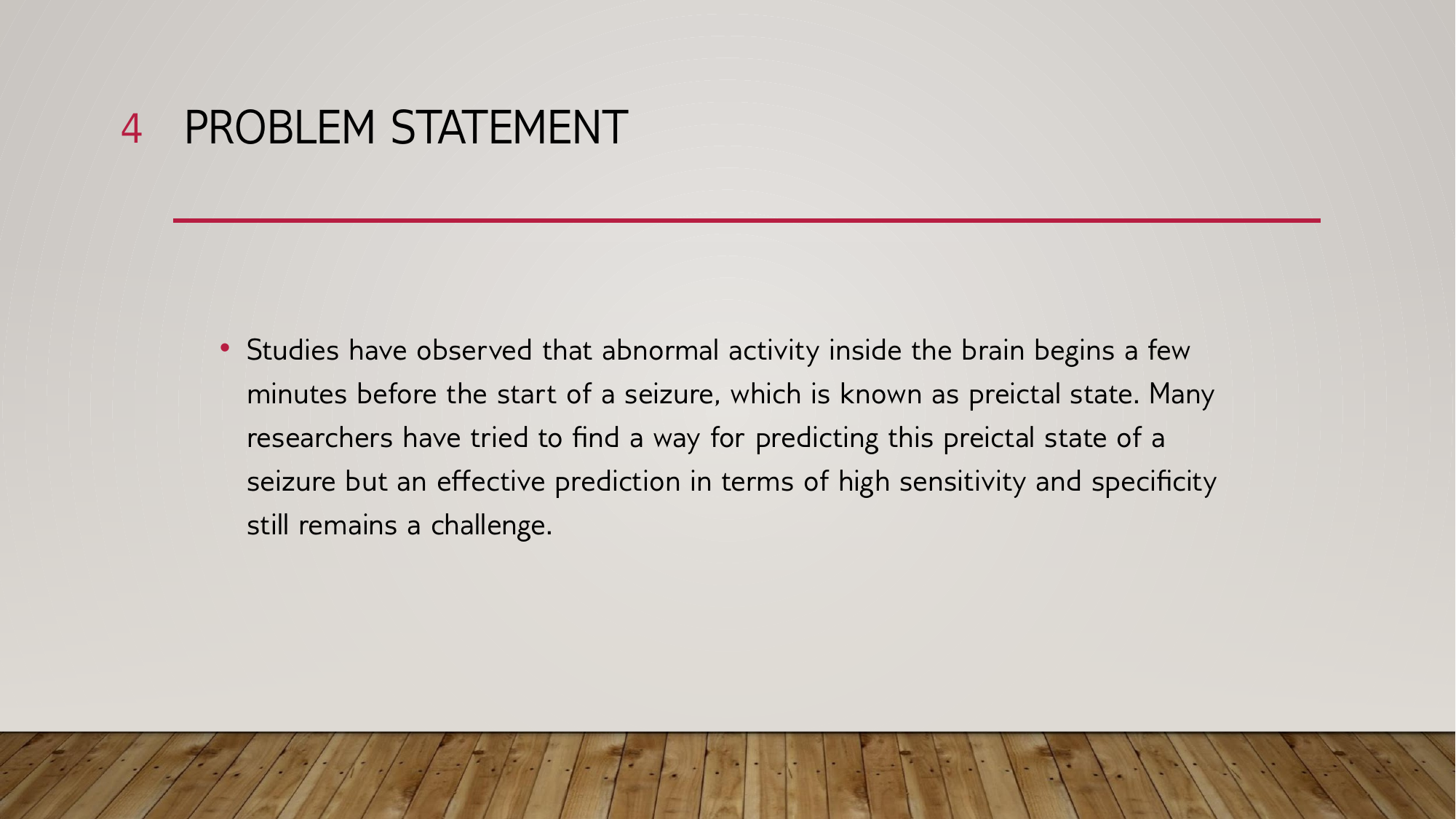

4
# PROBLEM STATEMENT
Studies have observed that abnormal activity inside the brain begins a few
minutes before the start of a seizure, which is known as preictal state. Many researchers have tried to find a way for predicting this preictal state of a seizure but an effective prediction in terms of high sensitivity and specificity still remains a challenge.